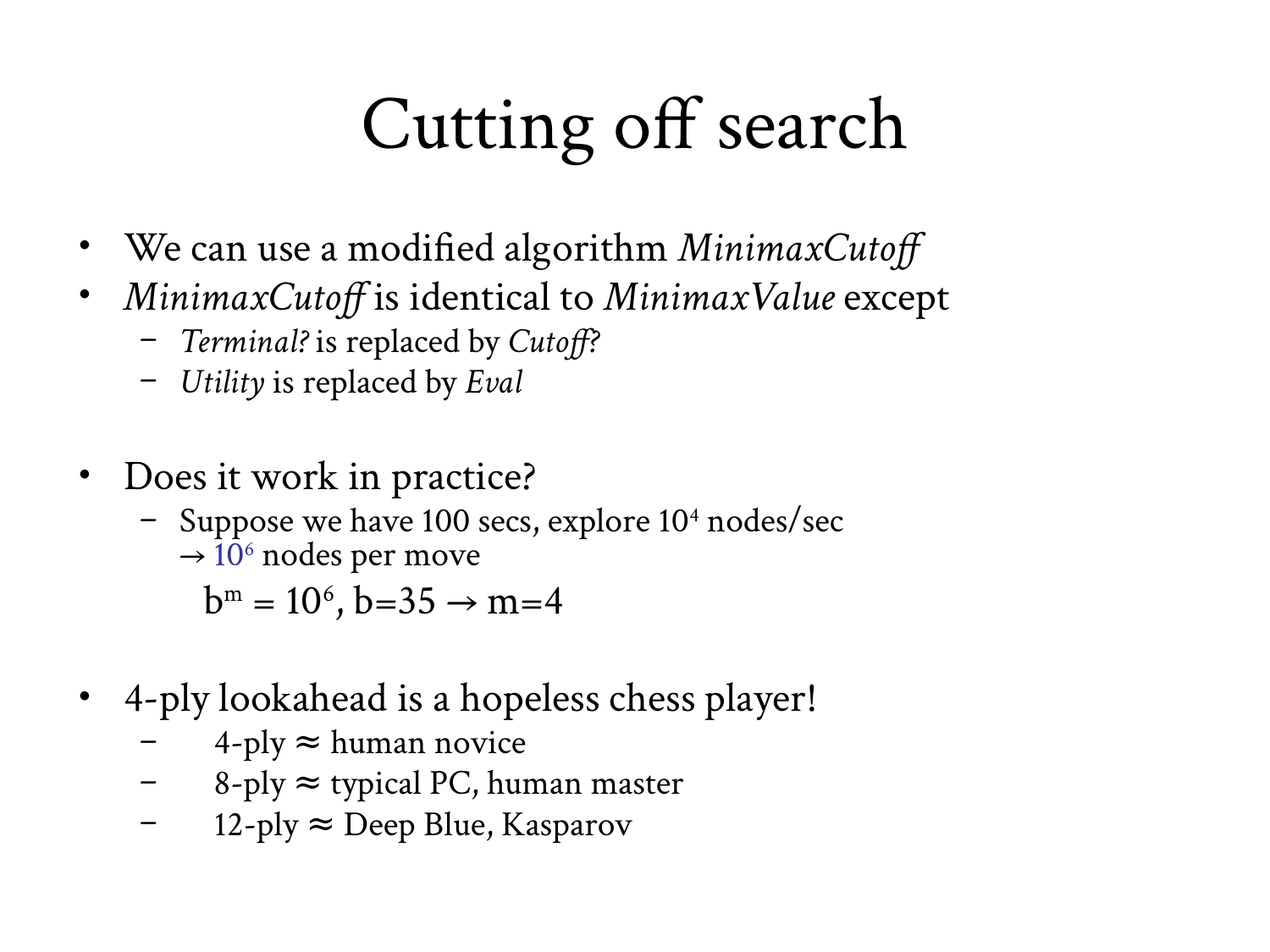

# Cutting off search
We can use a modified algorithm MinimaxCutoff
MinimaxCutoff is identical to MinimaxValue except
Terminal? is replaced by Cutoff?
Utility is replaced by Eval

Does it work in practice?
Suppose we have 100 secs, explore 104 nodes/sec
→ 106 nodes per move
	bm = 106, b=35 → m=4

4-ply lookahead is a hopeless chess player!
4-ply ≈ human novice
8-ply ≈ typical PC, human master
12-ply ≈ Deep Blue, Kasparov